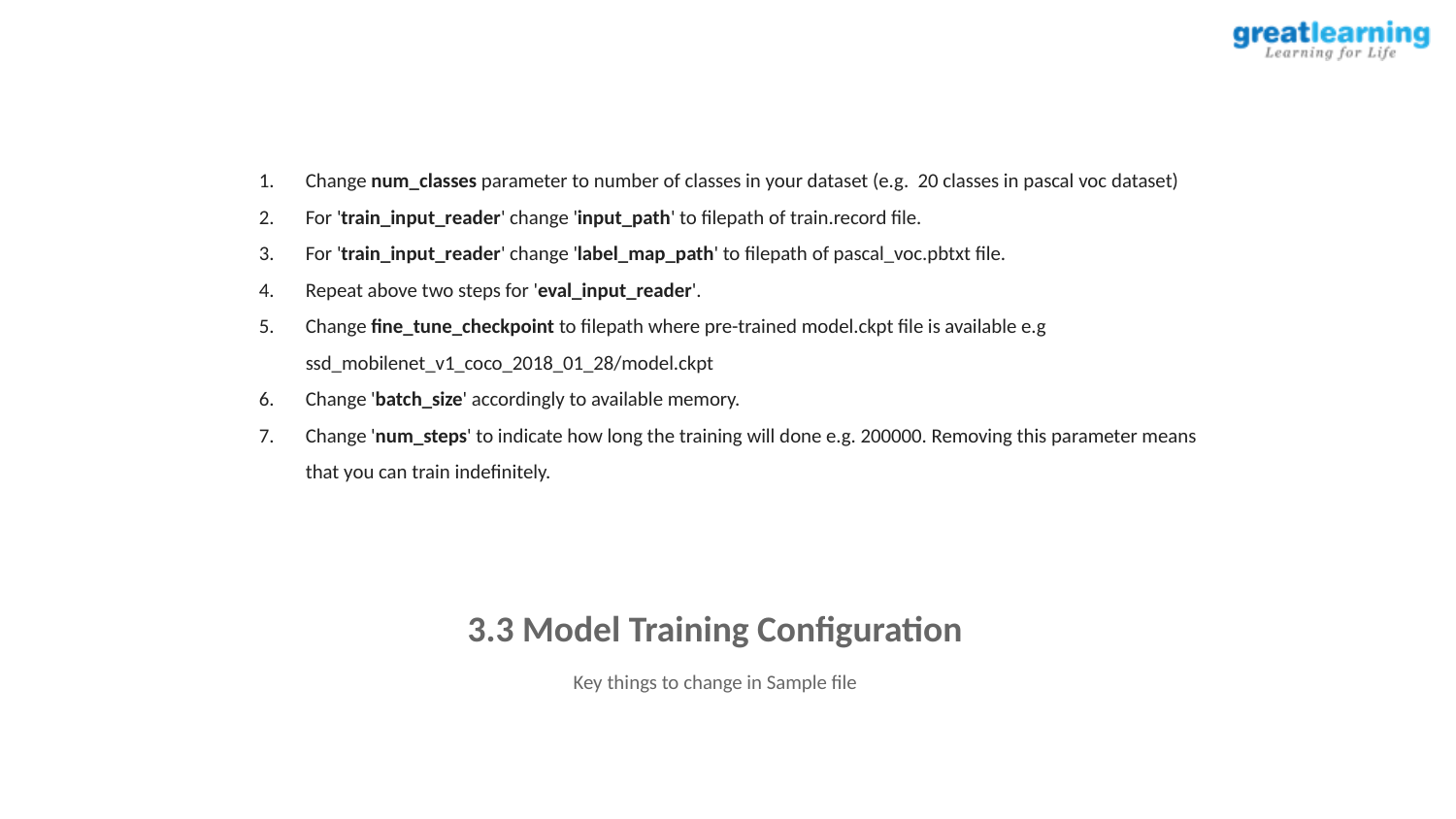

Change num_classes parameter to number of classes in your dataset (e.g.  20 classes in pascal voc dataset)
For 'train_input_reader' change 'input_path' to filepath of train.record file.
For 'train_input_reader' change 'label_map_path' to filepath of pascal_voc.pbtxt file.
Repeat above two steps for 'eval_input_reader'.
Change fine_tune_checkpoint to filepath where pre-trained model.ckpt file is available e.g ssd_mobilenet_v1_coco_2018_01_28/model.ckpt
Change 'batch_size' accordingly to available memory.
Change 'num_steps' to indicate how long the training will done e.g. 200000. Removing this parameter means that you can train indefinitely.
3.3 Model Training Configuration
Key things to change in Sample file